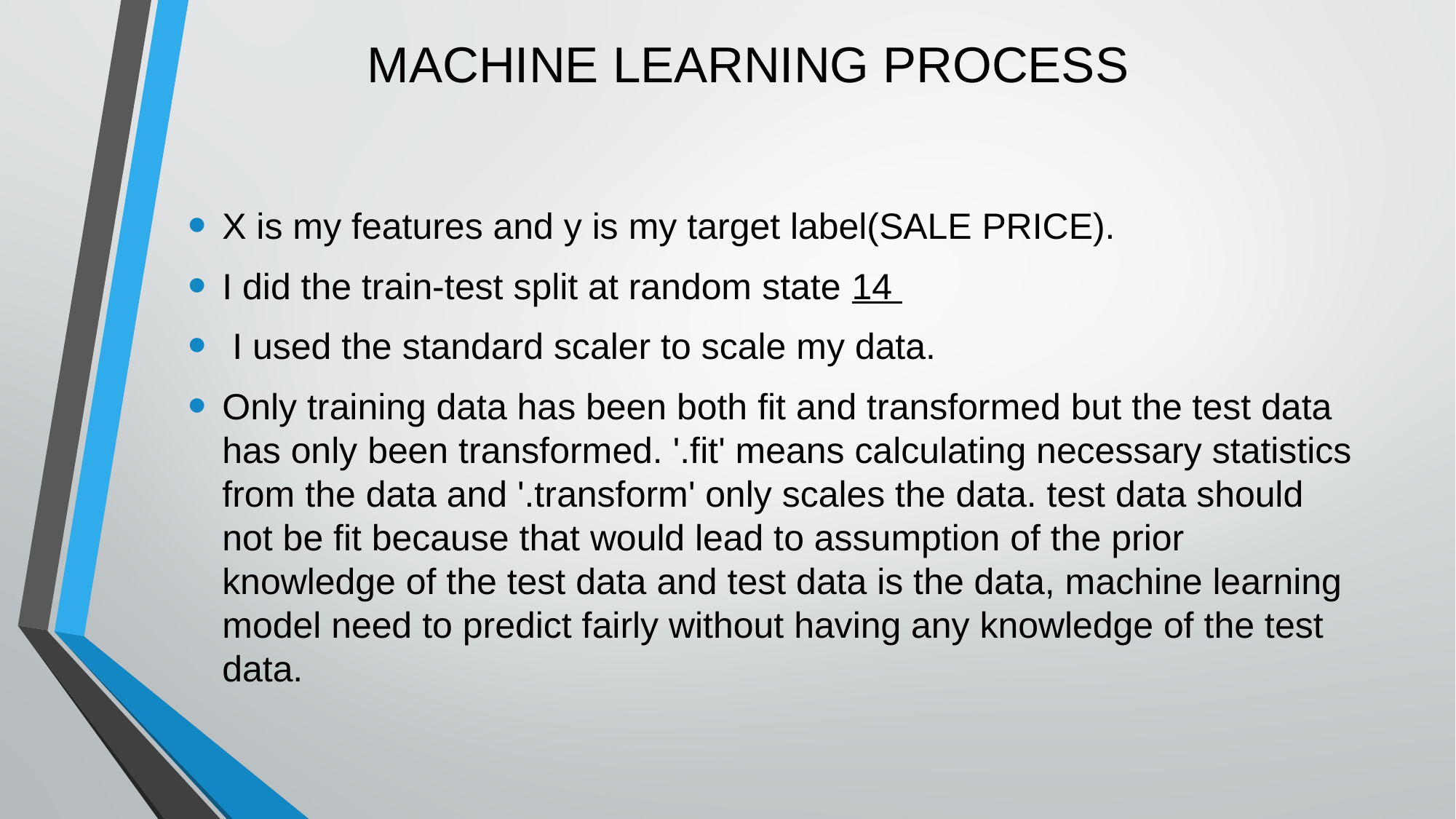

# MACHINE LEARNING PROCESS
X is my features and y is my target label(SALE PRICE).
I did the train-test split at random state 14
 I used the standard scaler to scale my data.
Only training data has been both fit and transformed but the test data has only been transformed. '.fit' means calculating necessary statistics from the data and '.transform' only scales the data. test data should not be fit because that would lead to assumption of the prior knowledge of the test data and test data is the data, machine learning model need to predict fairly without having any knowledge of the test data.